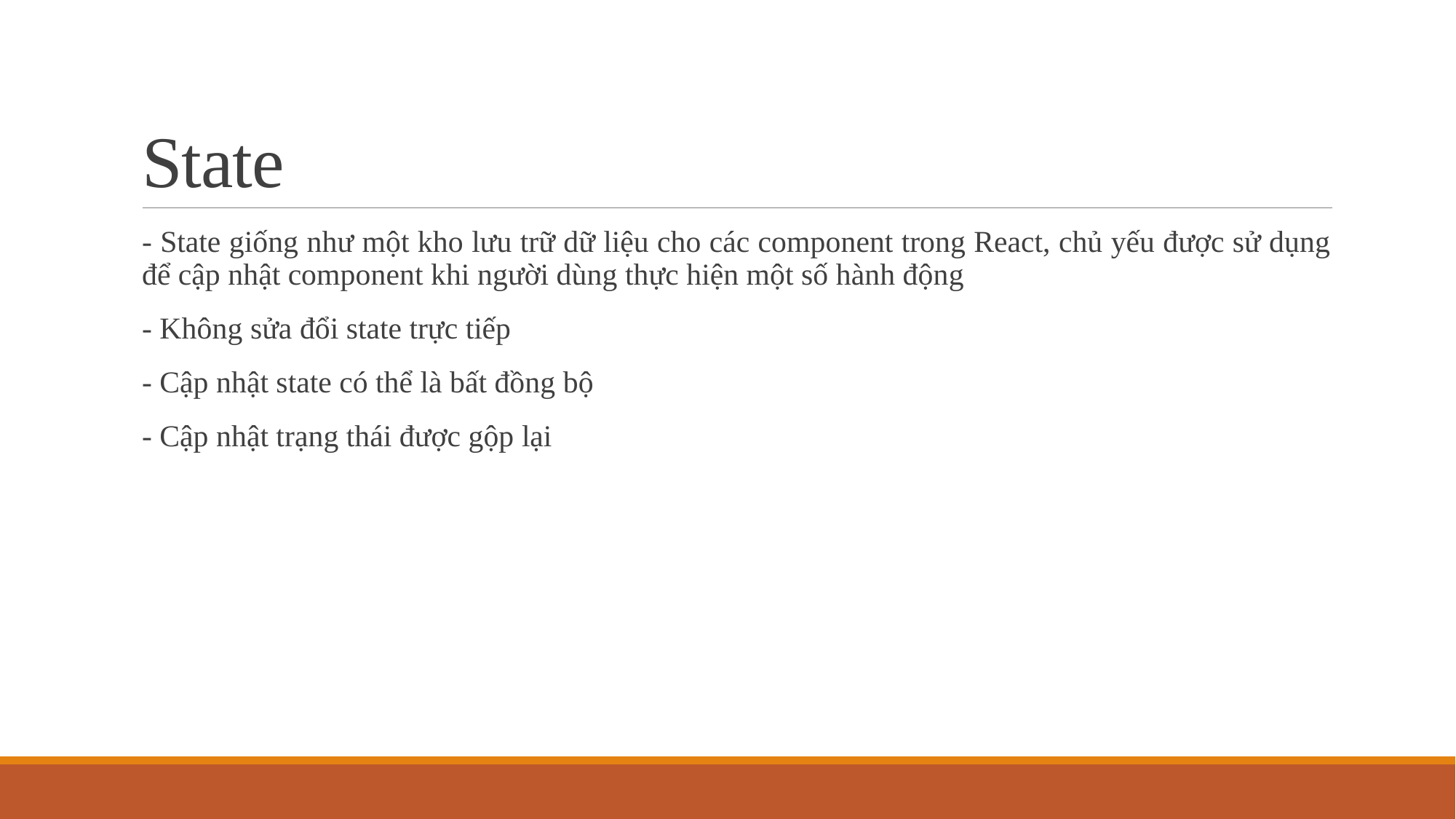

# State
- State giống như một kho lưu trữ dữ liệu cho các component trong React, chủ yếu được sử dụng để cập nhật component khi người dùng thực hiện một số hành động
- Không sửa đổi state trực tiếp
- Cập nhật state có thể là bất đồng bộ
- Cập nhật trạng thái được gộp lại